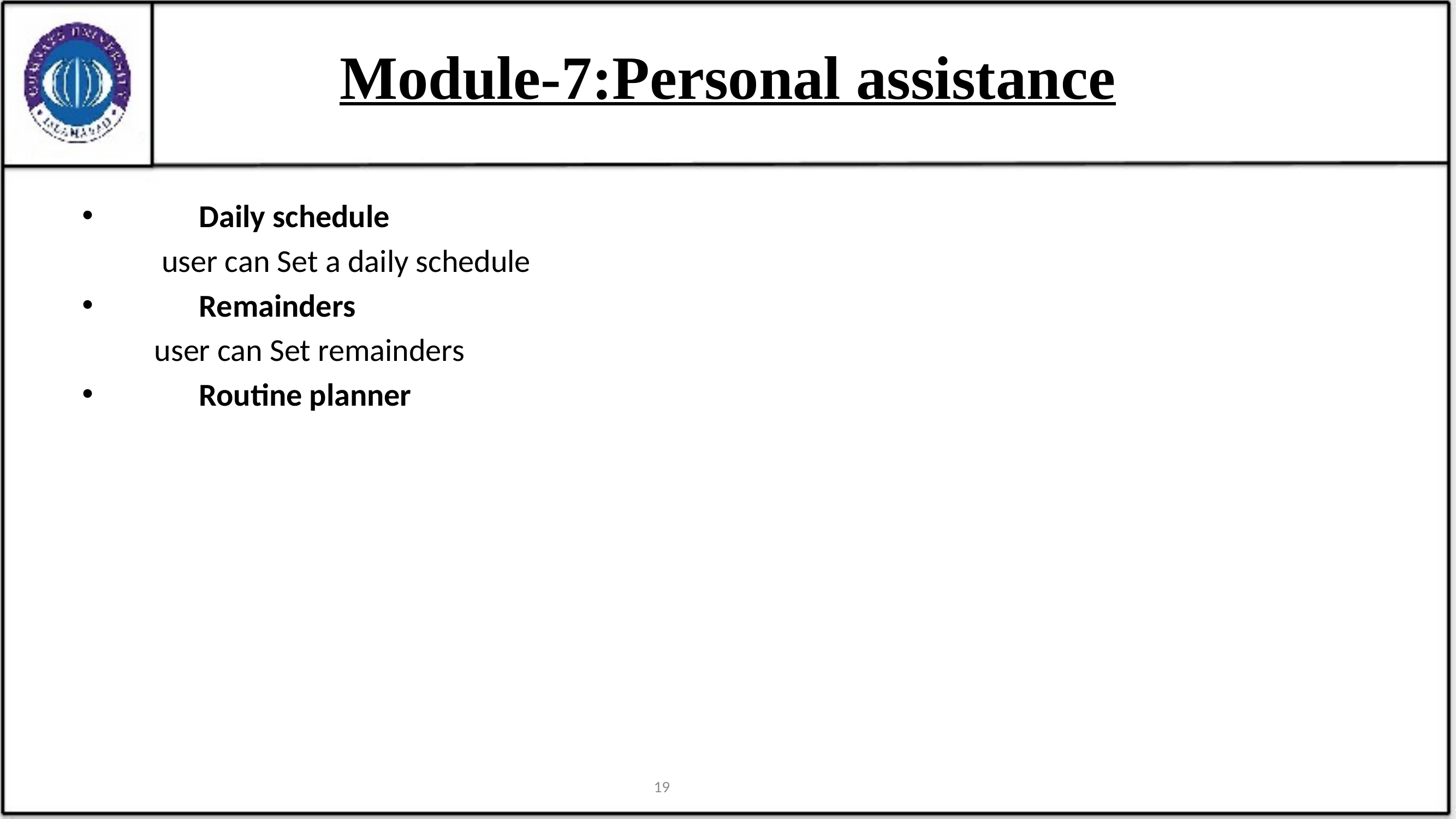

# Module-7:Personal assistance
	Daily schedule
           user can Set a daily schedule
	Remainders
          user can Set remainders
	Routine planner

19